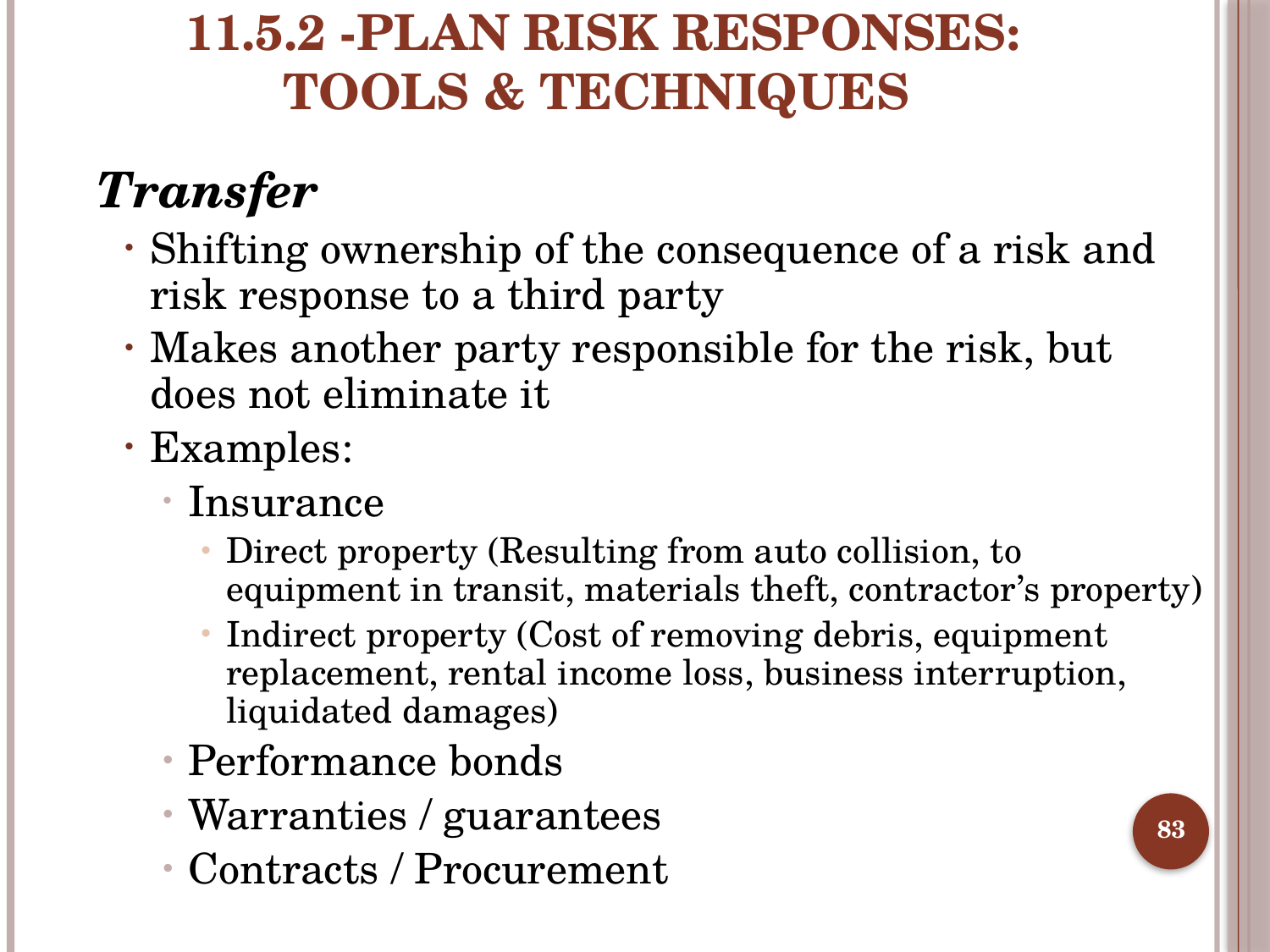

# 11.5.2 -PLAN RISK RESPONSES: TOOLS & TECHNIQUES
Transfer
Shifting ownership of the consequence of a risk and risk response to a third party
Makes another party responsible for the risk, but does not eliminate it
Examples:
Insurance
Direct property (Resulting from auto collision, to equipment in transit, materials theft, contractor’s property)
Indirect property (Cost of removing debris, equipment replacement, rental income loss, business interruption, liquidated damages)
Performance bonds
Warranties / guarantees
Contracts / Procurement

83